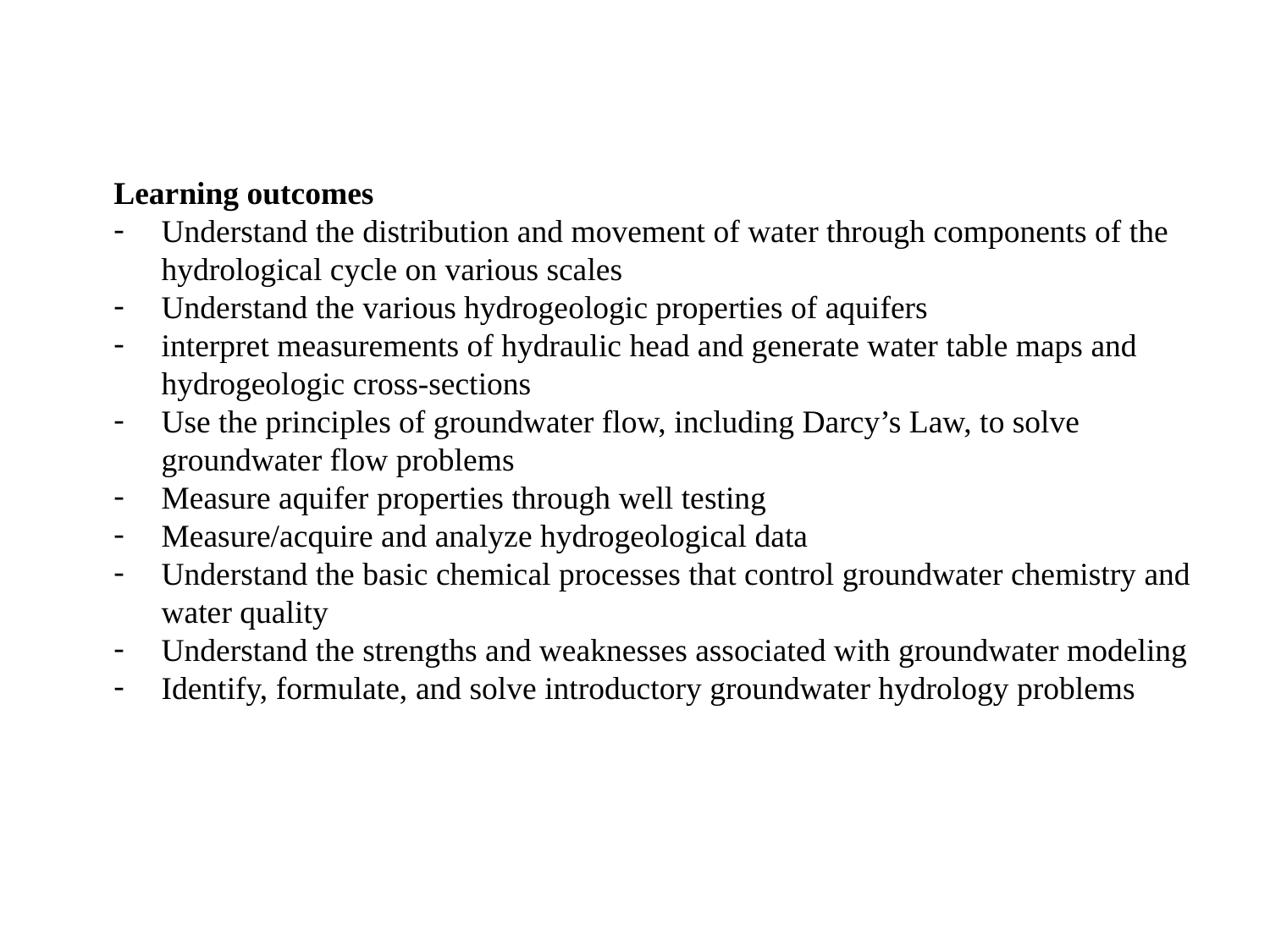

Learning outcomes
Understand the distribution and movement of water through components of the hydrological cycle on various scales
Understand the various hydrogeologic properties of aquifers
interpret measurements of hydraulic head and generate water table maps and hydrogeologic cross‑sections
Use the principles of groundwater flow, including Darcy’s Law, to solve groundwater flow problems
Measure aquifer properties through well testing
Measure/acquire and analyze hydrogeological data
Understand the basic chemical processes that control groundwater chemistry and water quality
Understand the strengths and weaknesses associated with groundwater modeling
Identify, formulate, and solve introductory groundwater hydrology problems